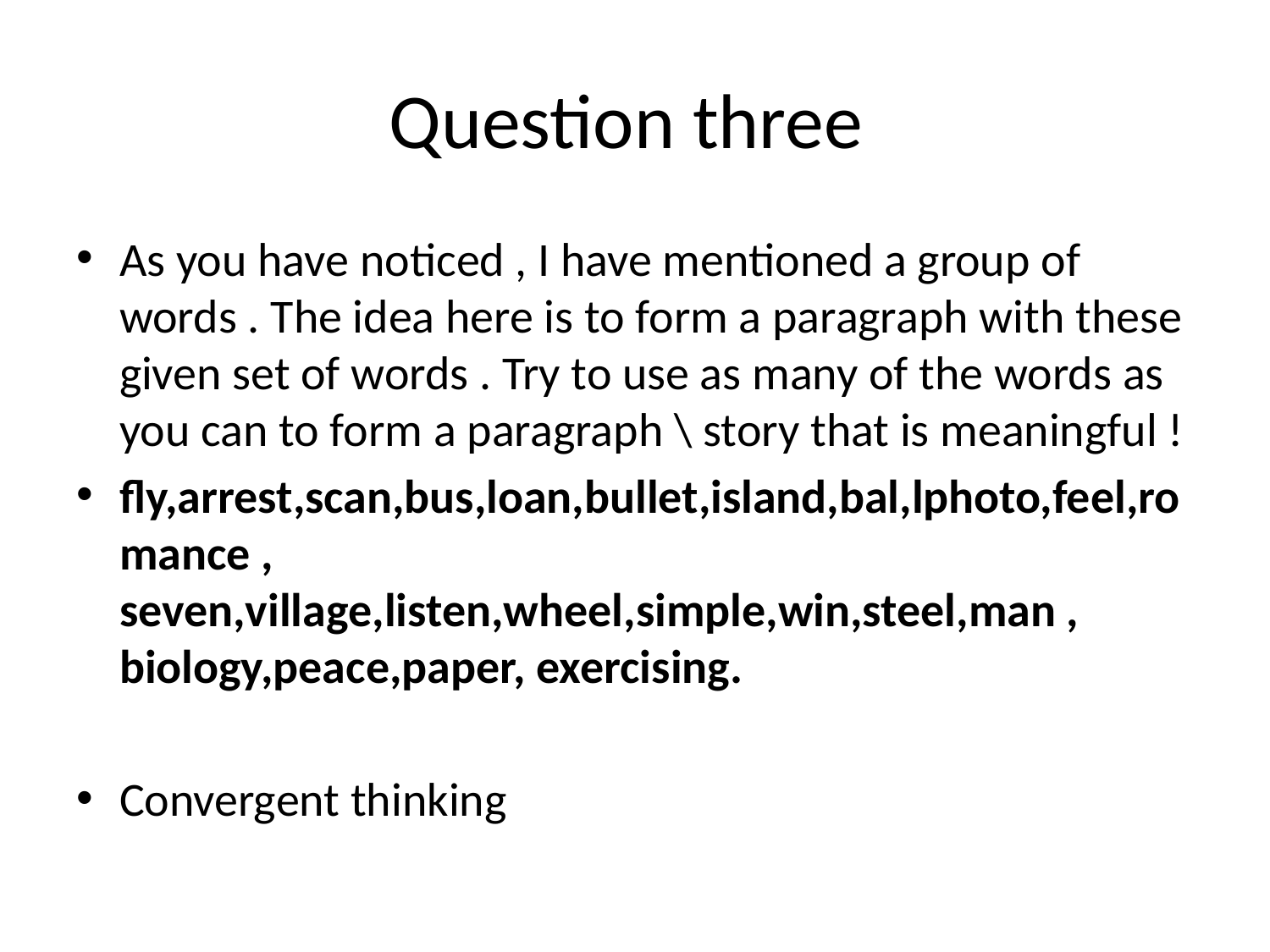

# Question three
As you have noticed , I have mentioned a group of words . The idea here is to form a paragraph with these given set of words . Try to use as many of the words as you can to form a paragraph \ story that is meaningful !
fly,arrest,scan,bus,loan,bullet,island,bal,lphoto,feel,romance , seven,village,listen,wheel,simple,win,steel,man , biology,peace,paper, exercising.

Convergent thinking